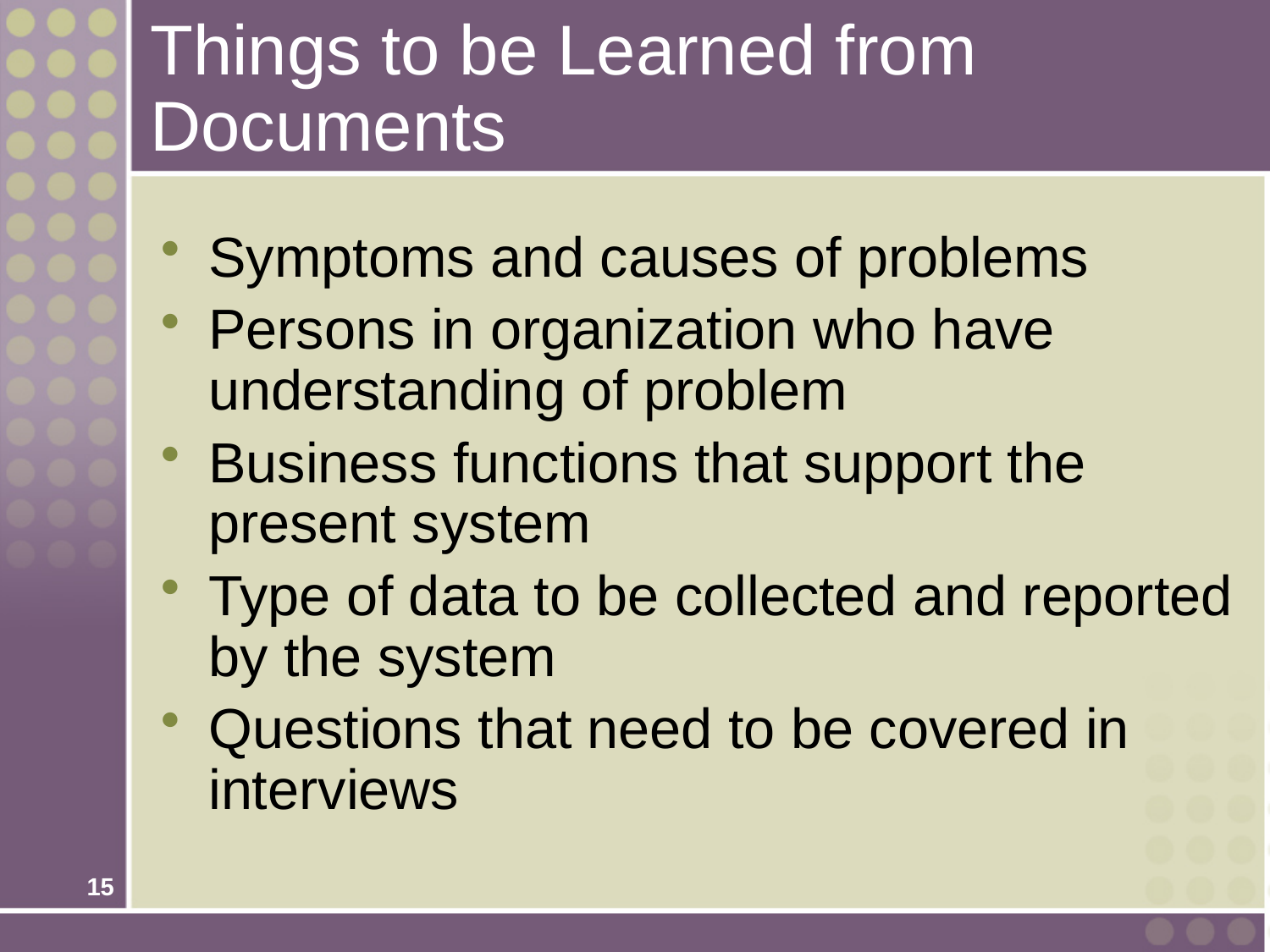

# Things to be Learned from Documents
Symptoms and causes of problems
Persons in organization who have understanding of problem
Business functions that support the present system
Type of data to be collected and reported by the system
Questions that need to be covered in interviews
15